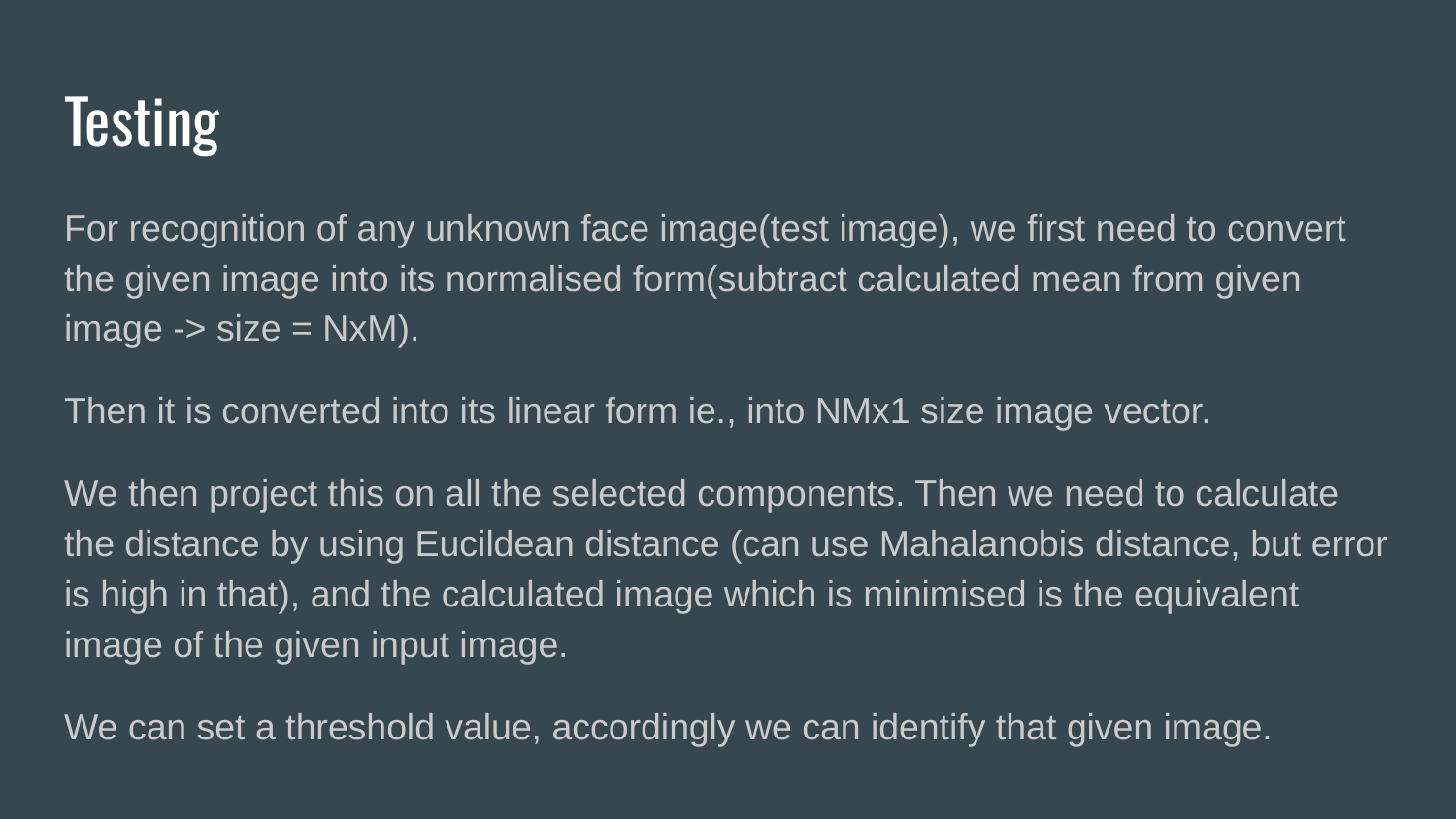

# Testing
For recognition of any unknown face image(test image), we first need to convert the given image into its normalised form(subtract calculated mean from given image -> size = NxM).
Then it is converted into its linear form ie., into NMx1 size image vector.
We then project this on all the selected components. Then we need to calculate the distance by using Eucildean distance (can use Mahalanobis distance, but error is high in that), and the calculated image which is minimised is the equivalent image of the given input image.
We can set a threshold value, accordingly we can identify that given image.